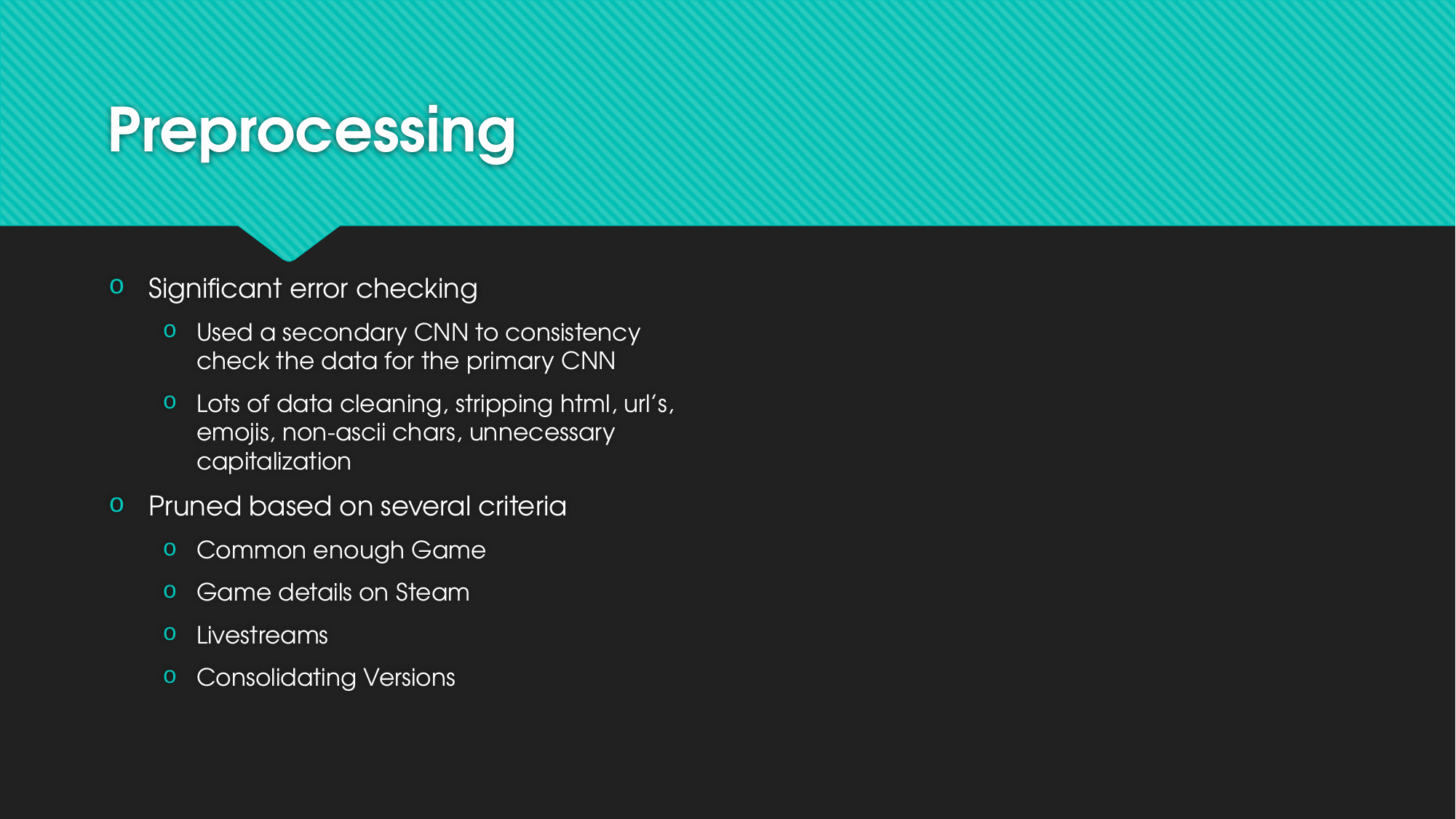

# Preprocessing
Significant error checking
Used a secondary CNN to consistency check the data for the primary CNN
Lots of data cleaning, stripping html, url’s, emojis, non-ascii chars, unnecessary capitalization
Pruned based on several criteria
Common enough Game
Game details on Steam
Livestreams
Consolidating Versions